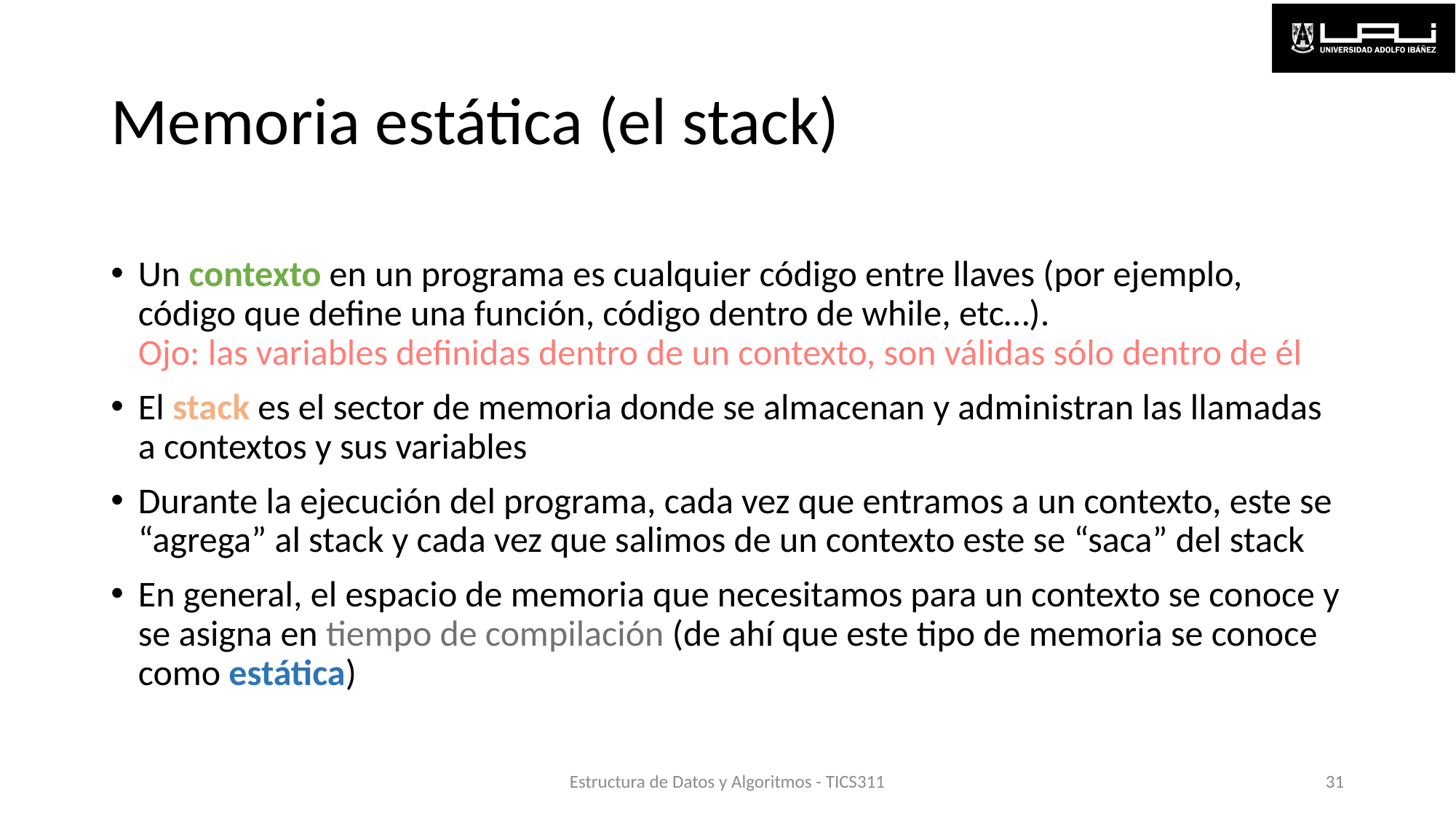

# Memoria estática (el stack)
Un contexto en un programa es cualquier código entre llaves (por ejemplo, código que define una función, código dentro de while, etc…).
Ojo: las variables definidas dentro de un contexto, son válidas sólo dentro de él
El stack es el sector de memoria donde se almacenan y administran las llamadas
a contextos y sus variables
Durante la ejecución del programa, cada vez que entramos a un contexto, este se “agrega” al stack y cada vez que salimos de un contexto este se “saca” del stack
En general, el espacio de memoria que necesitamos para un contexto se conoce y se asigna en tiempo de compilación (de ahí que este tipo de memoria se conoce como estática)
Estructura de Datos y Algoritmos - TICS311
31